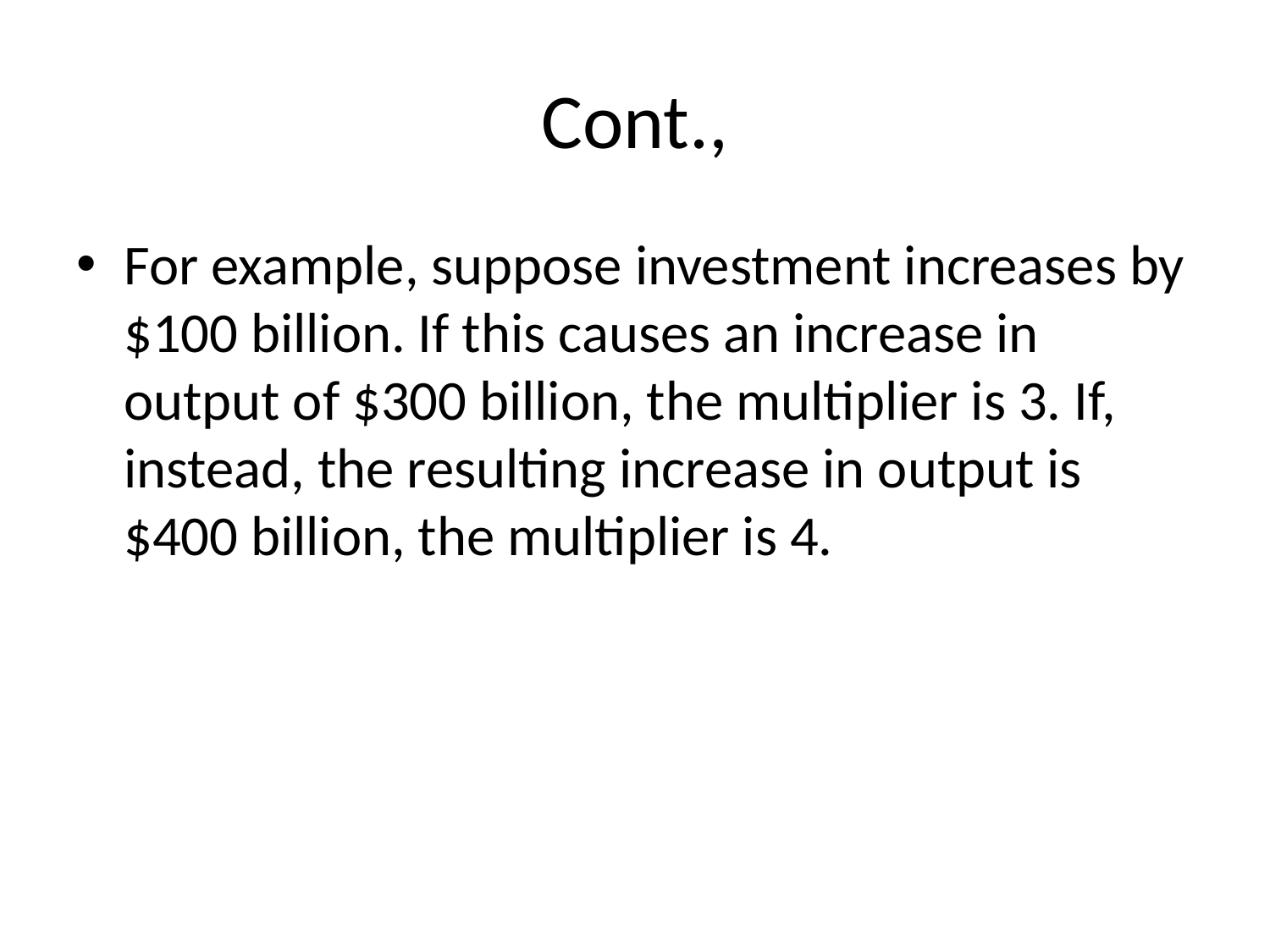

# Cont.,
For example, suppose investment increases by $100 billion. If this causes an increase in output of $300 billion, the multiplier is 3. If, instead, the resulting increase in output is $400 billion, the multiplier is 4.